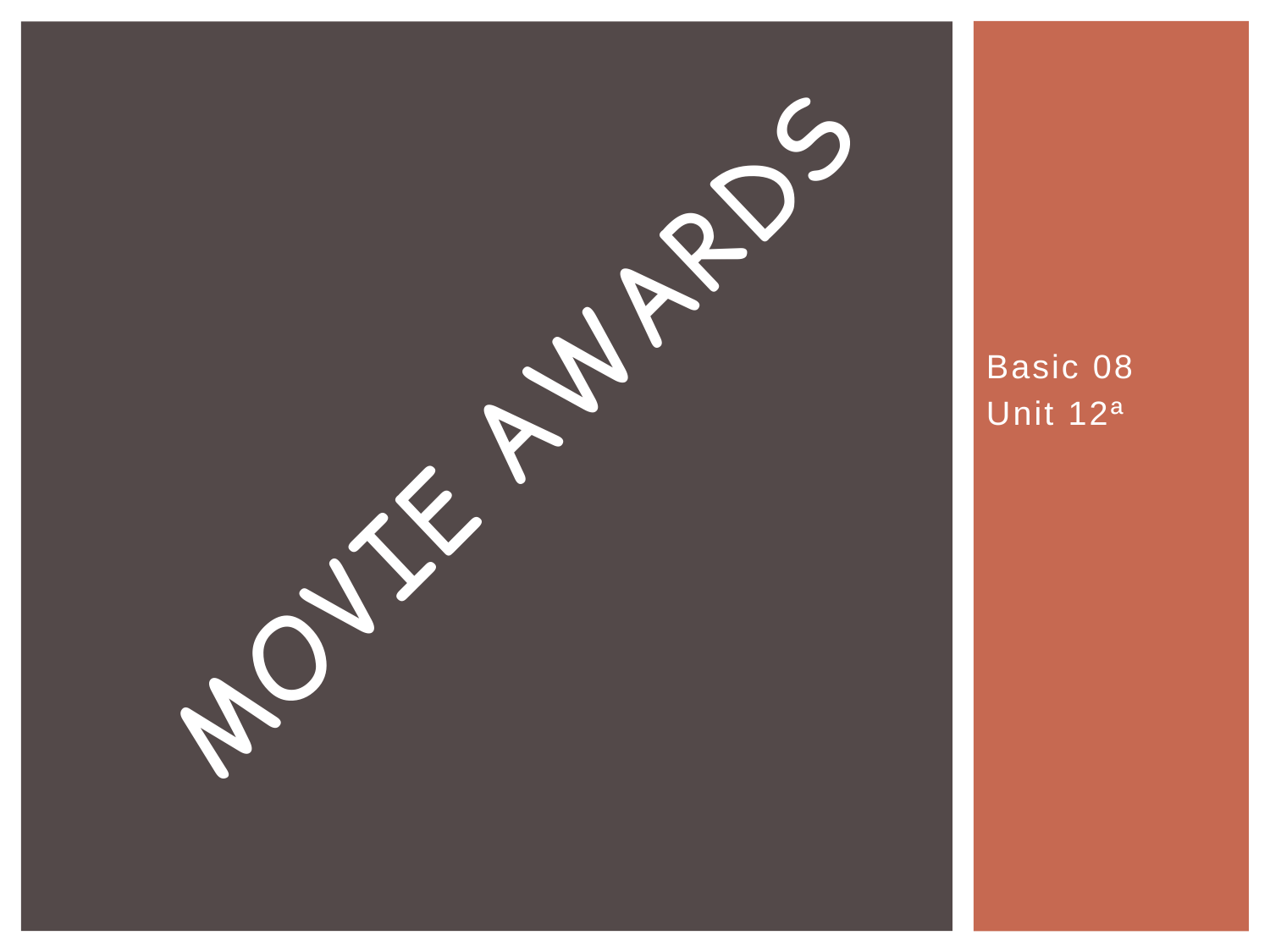

Basic 08
Unit 12ª

# Movie awards